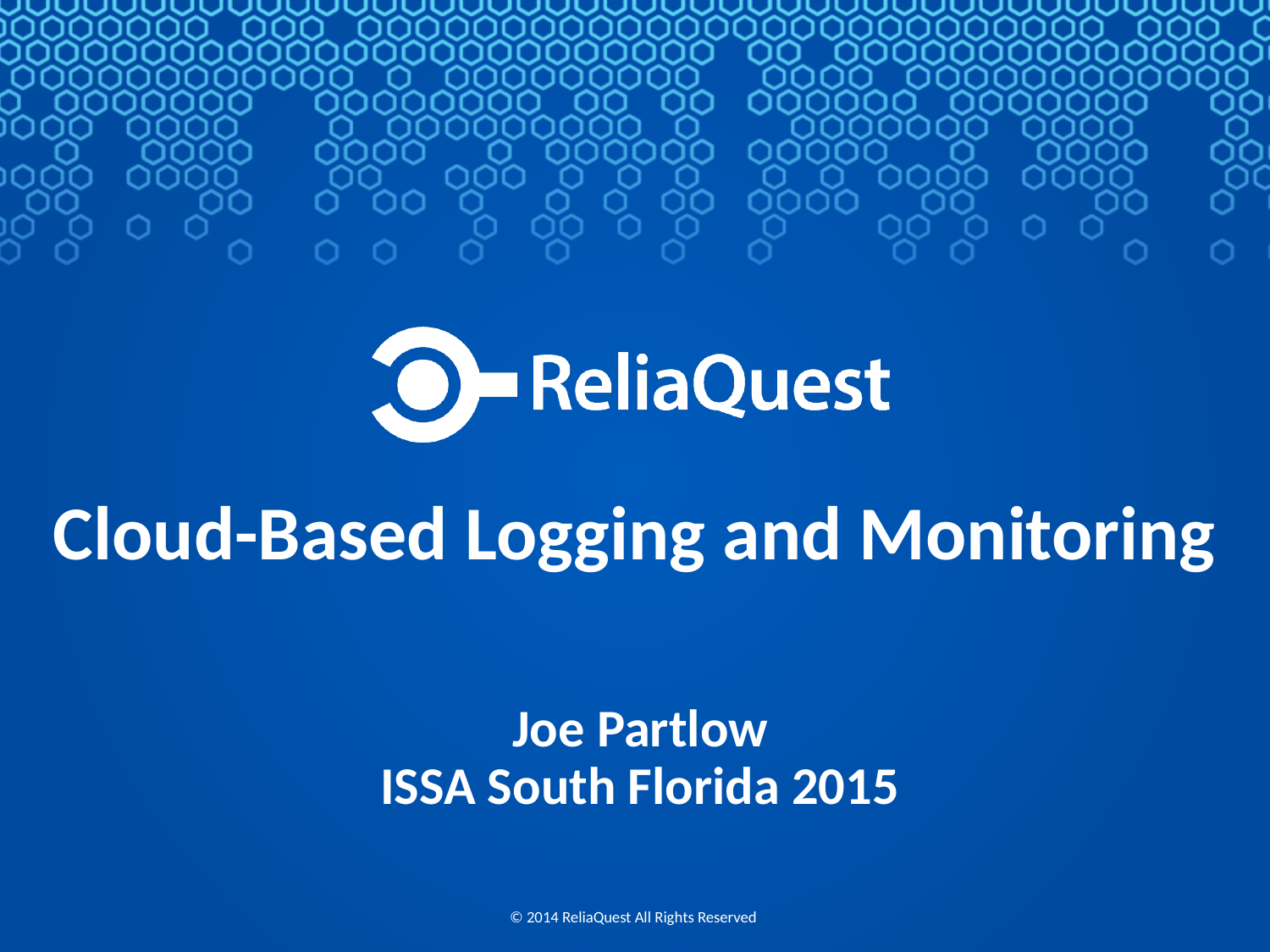

# Cloud-Based Logging and Monitoring

Joe Partlow
ISSA South Florida 2015